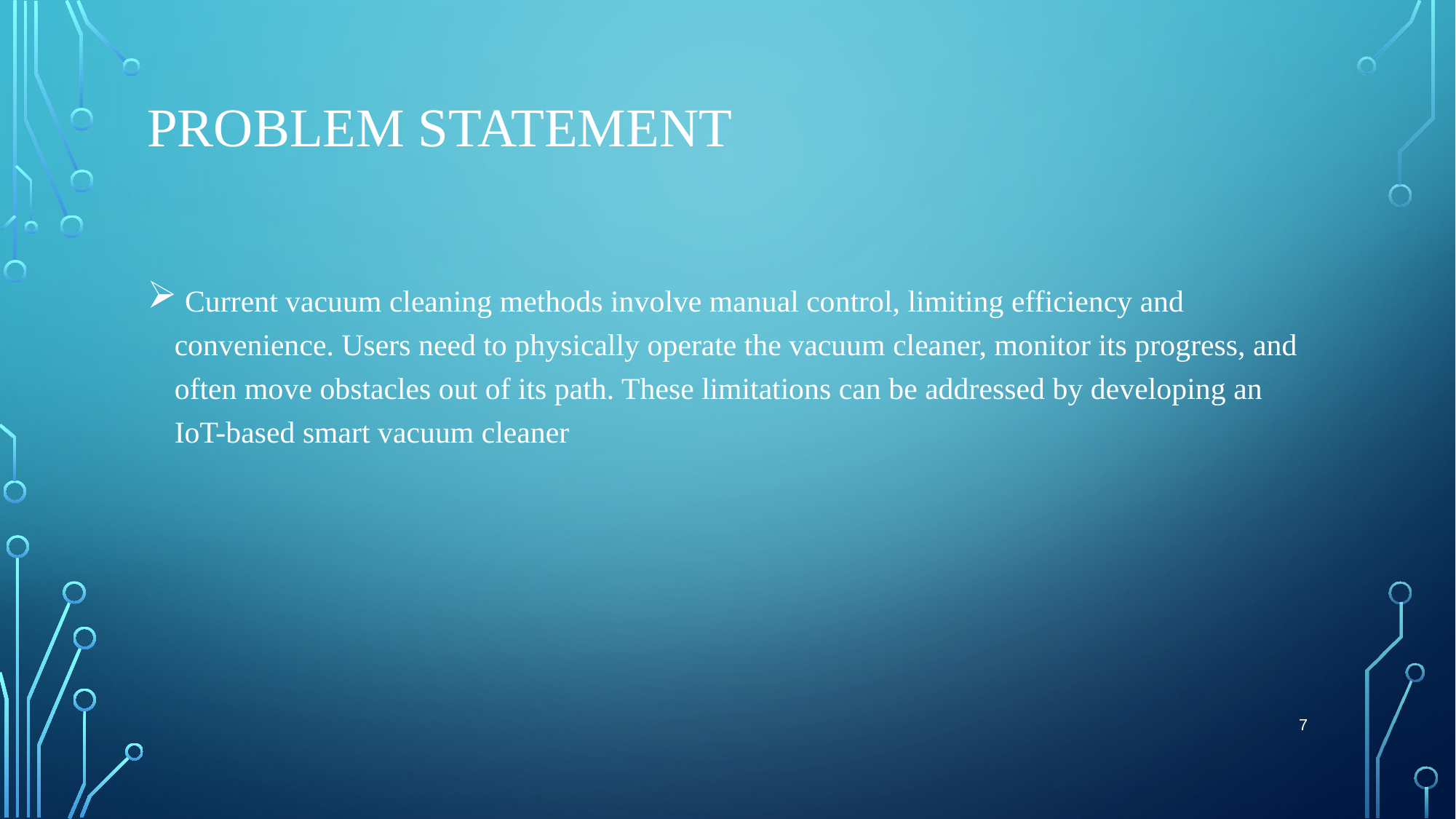

# Problem statement
 Current vacuum cleaning methods involve manual control, limiting efficiency and convenience. Users need to physically operate the vacuum cleaner, monitor its progress, and often move obstacles out of its path. These limitations can be addressed by developing an  IoT-based smart vacuum cleaner
7